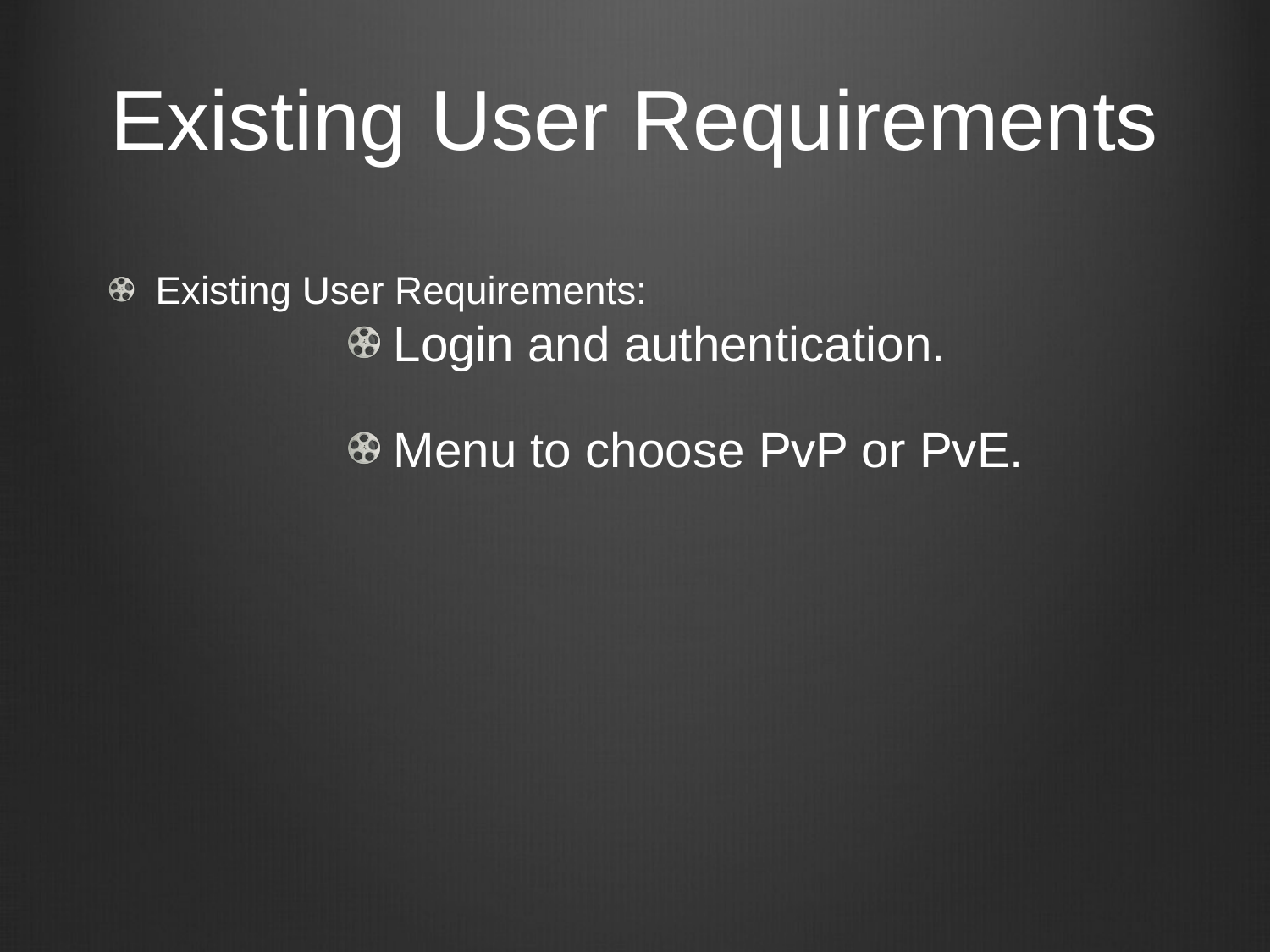

Existing User Requirements
Existing User Requirements:
Login and authentication.

Menu to choose PvP or PvE.